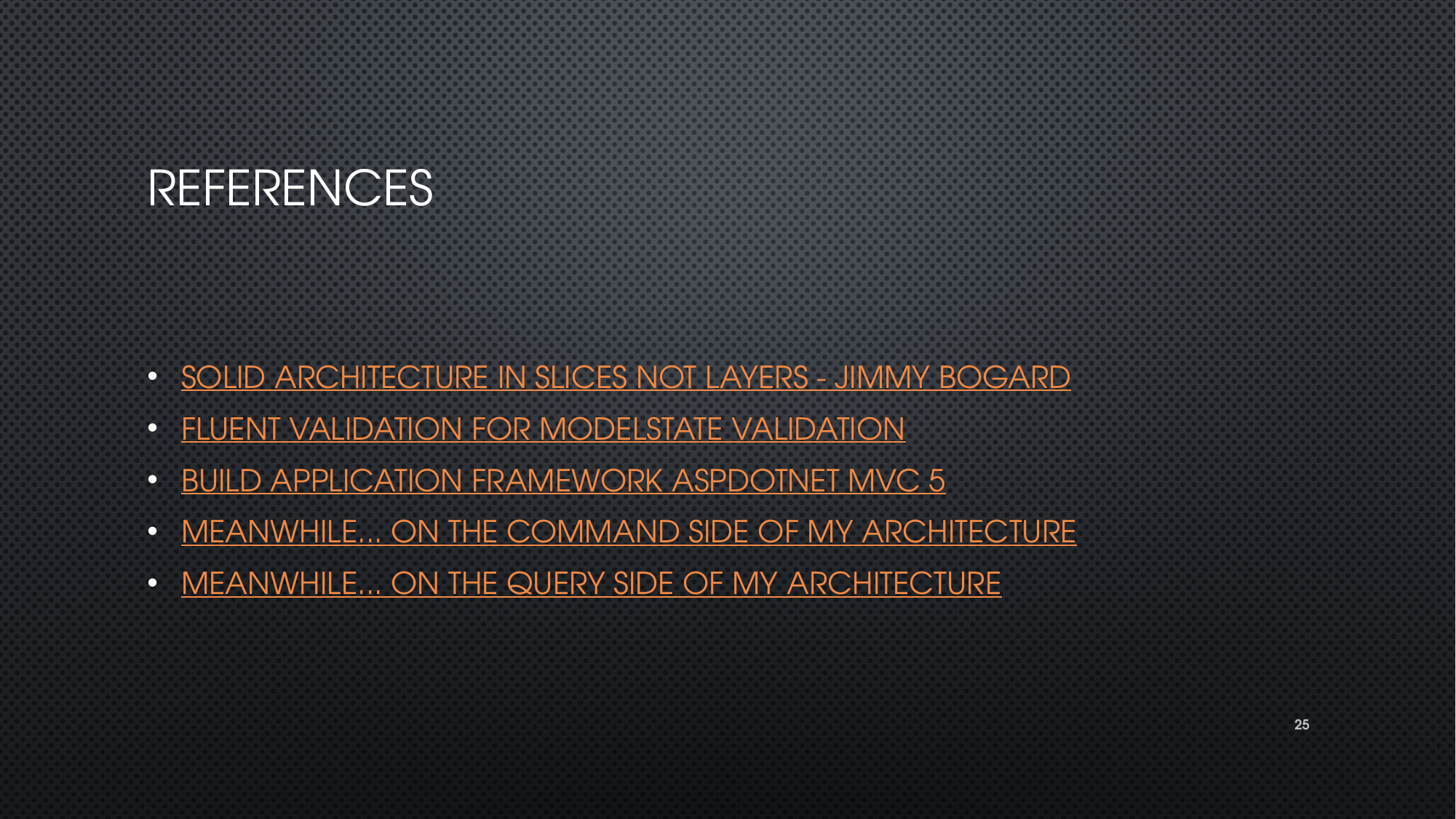

# References
SOLID Architecture in Slices not Layers - Jimmy Bogard
Fluent Validation for ModelState validation
Build Application Framework ASPDOTNET MVC 5
Meanwhile... on the command side of my architecture
Meanwhile... on the query side of my architecture

25